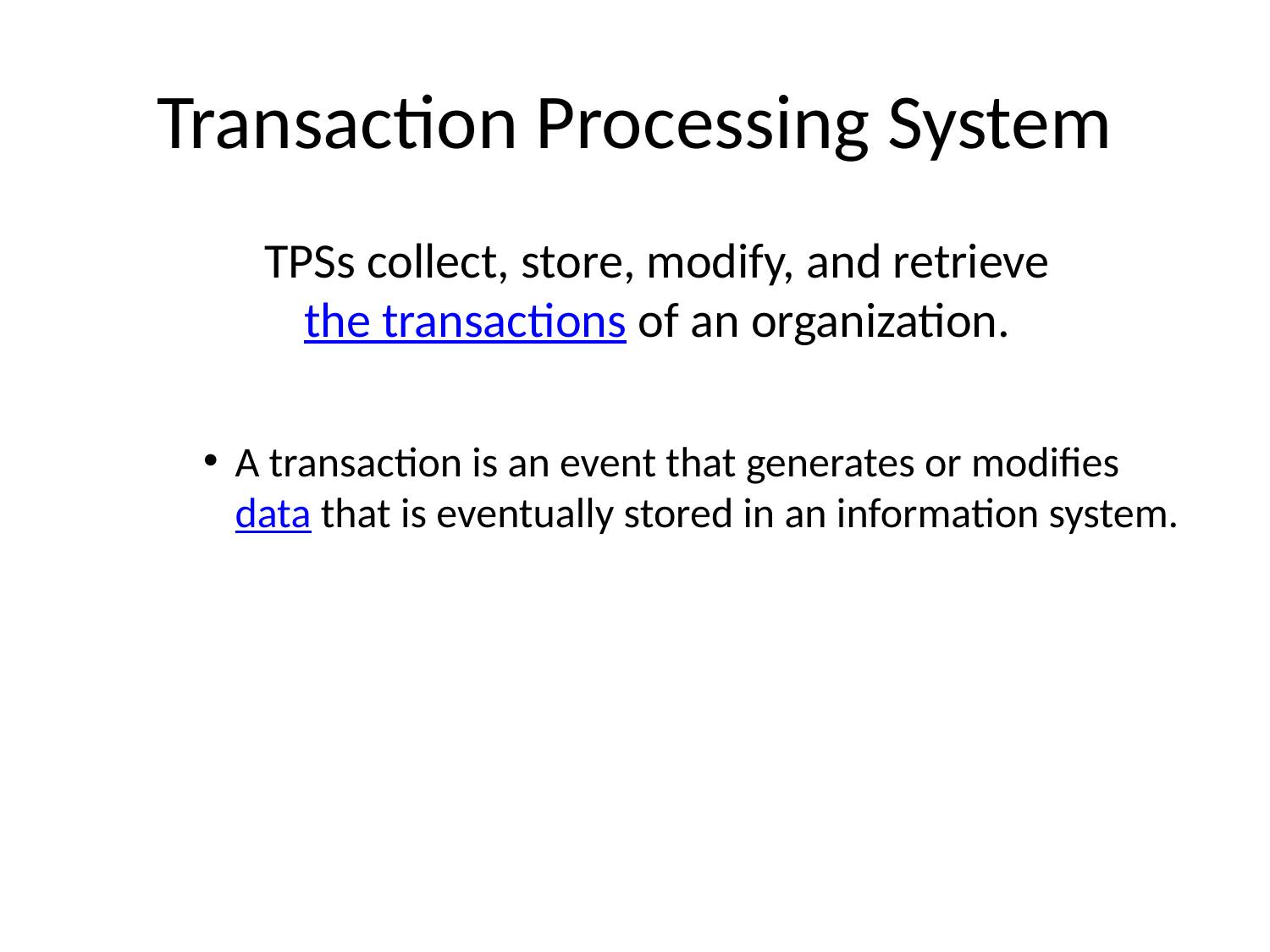

# Transaction Processing System
TPSs collect, store, modify, and retrieve the transactions of an organization.

A transaction is an event that generates or modifies data that is eventually stored in an information system.